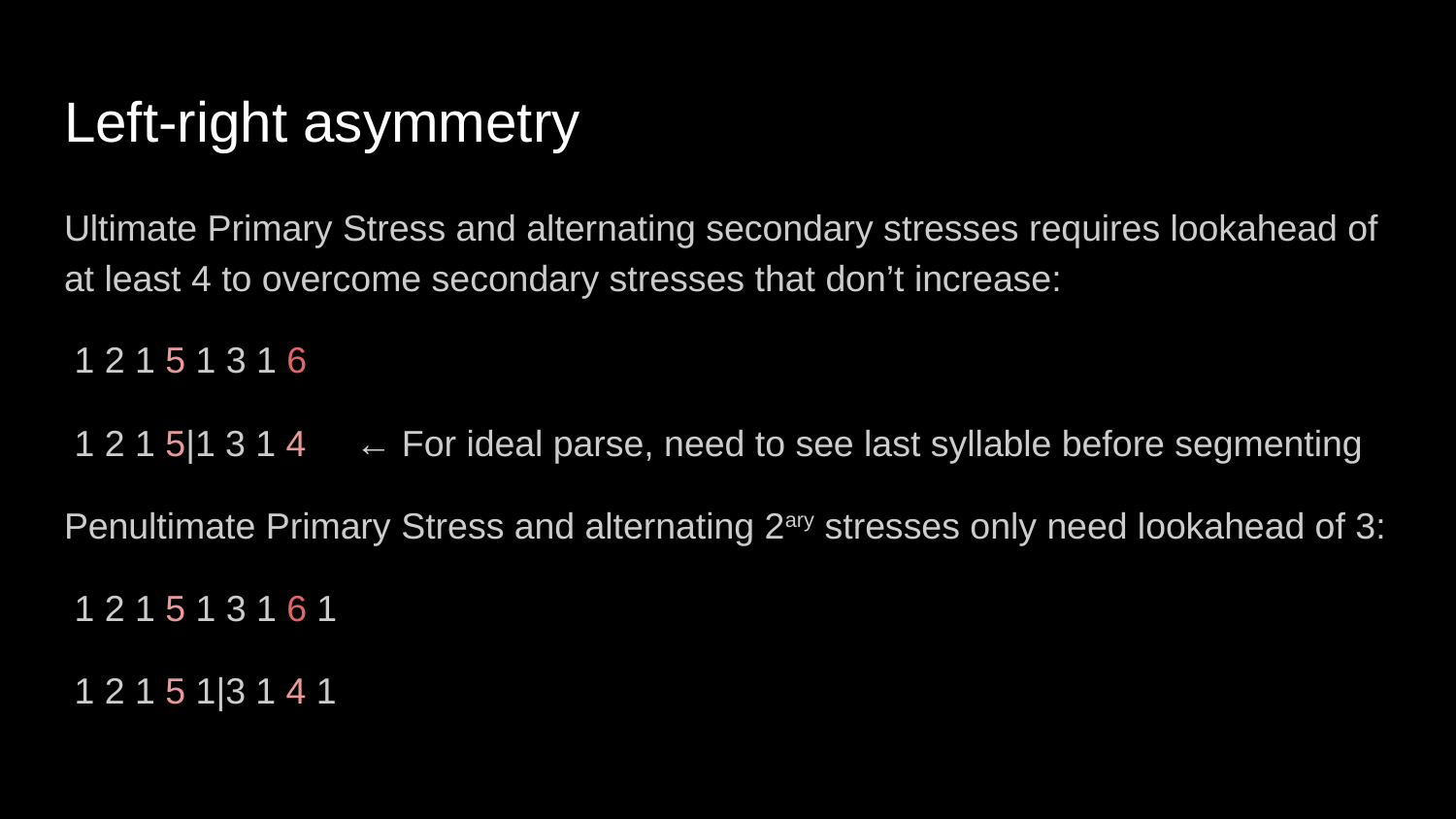

# Left-right asymmetry
Ultimate Primary Stress and alternating secondary stresses requires lookahead of at least 4 to overcome secondary stresses that don’t increase:
 1 2 1 5 1 3 1 6
 1 2 1 5|1 3 1 4	← For ideal parse, need to see last syllable before segmenting
Penultimate Primary Stress and alternating 2ary stresses only need lookahead of 3:
 1 2 1 5 1 3 1 6 1
 1 2 1 5 1|3 1 4 1